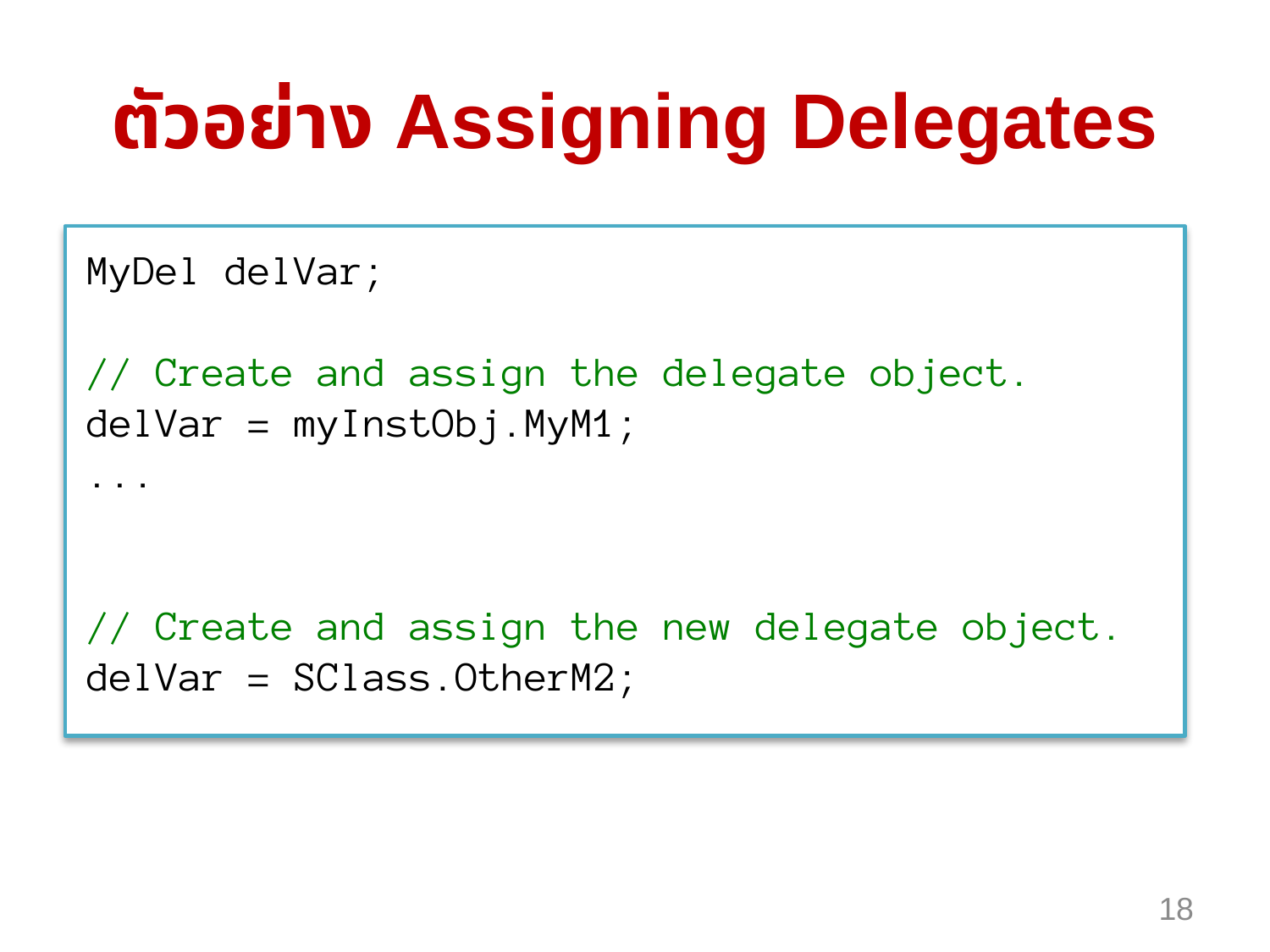

# ตัวอย่าง Assigning Delegates

MyDel delVar;

// Create and assign the delegate object.
delVar = myInstObj.MyM1;
...

// Create and assign the new delegate object.
delVar = SClass.OtherM2;
18